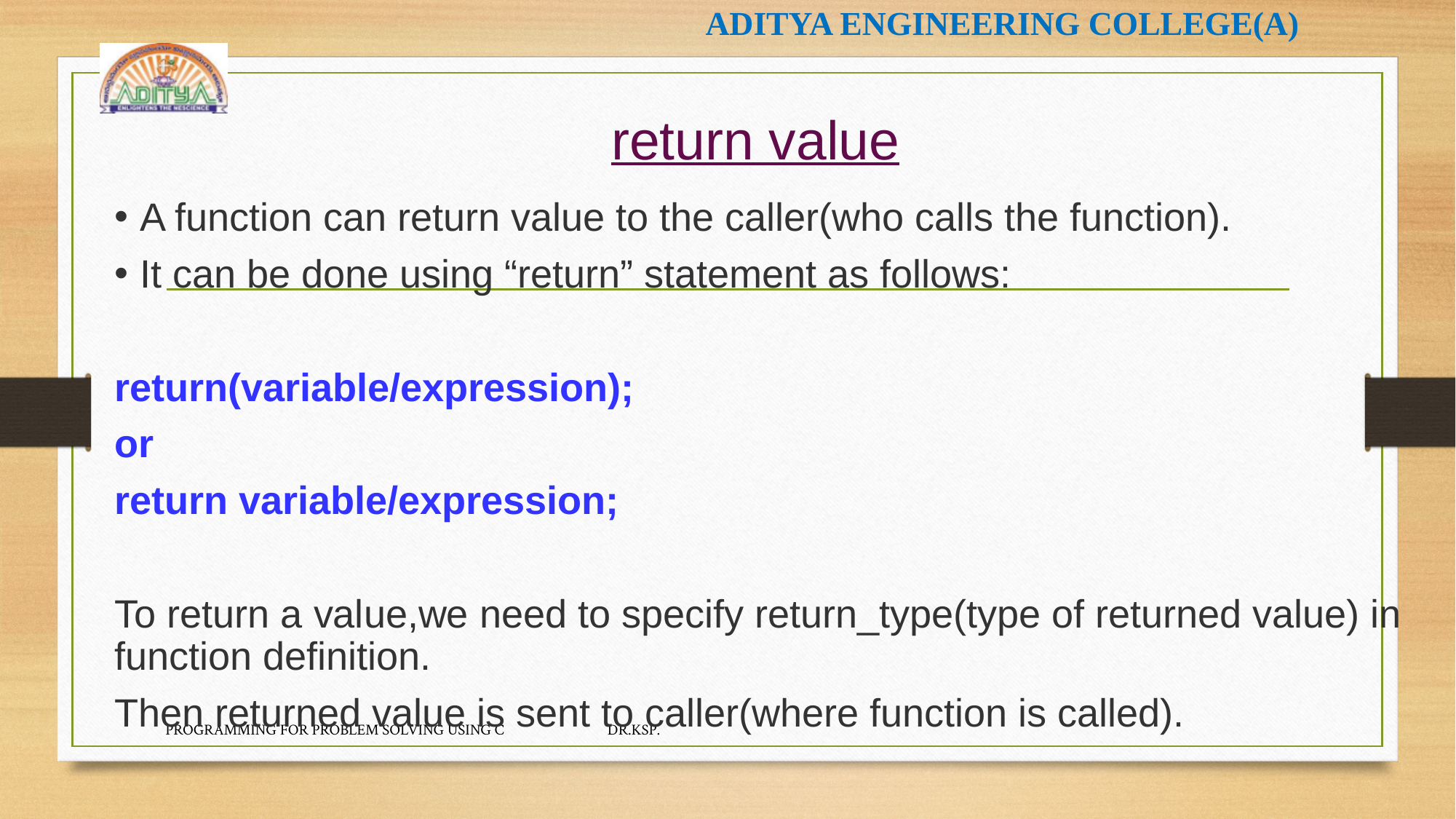

# return value
A function can return value to the caller(who calls the function).
It can be done using “return” statement as follows:

return(variable/expression);
or
return variable/expression;

To return a value,we need to specify return_type(type of returned value) in function definition.
Then returned value is sent to caller(where function is called).

PROGRAMMING FOR PROBLEM SOLVING USING C                              DR.KSP.